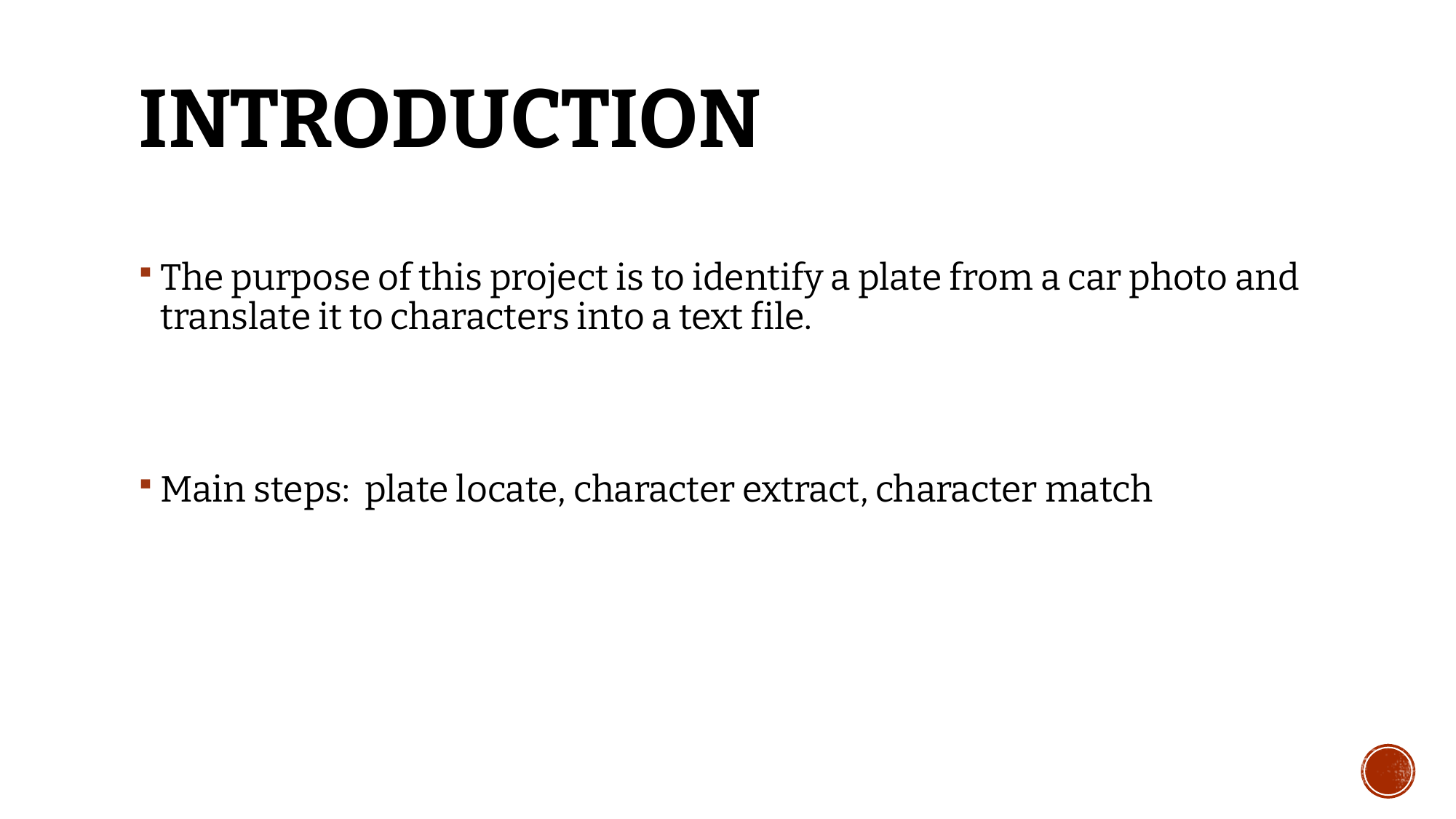

# Introduction
The purpose of this project is to identify a plate from a car photo and translate it to characters into a text file.

Main steps:  plate locate, character extract, character match